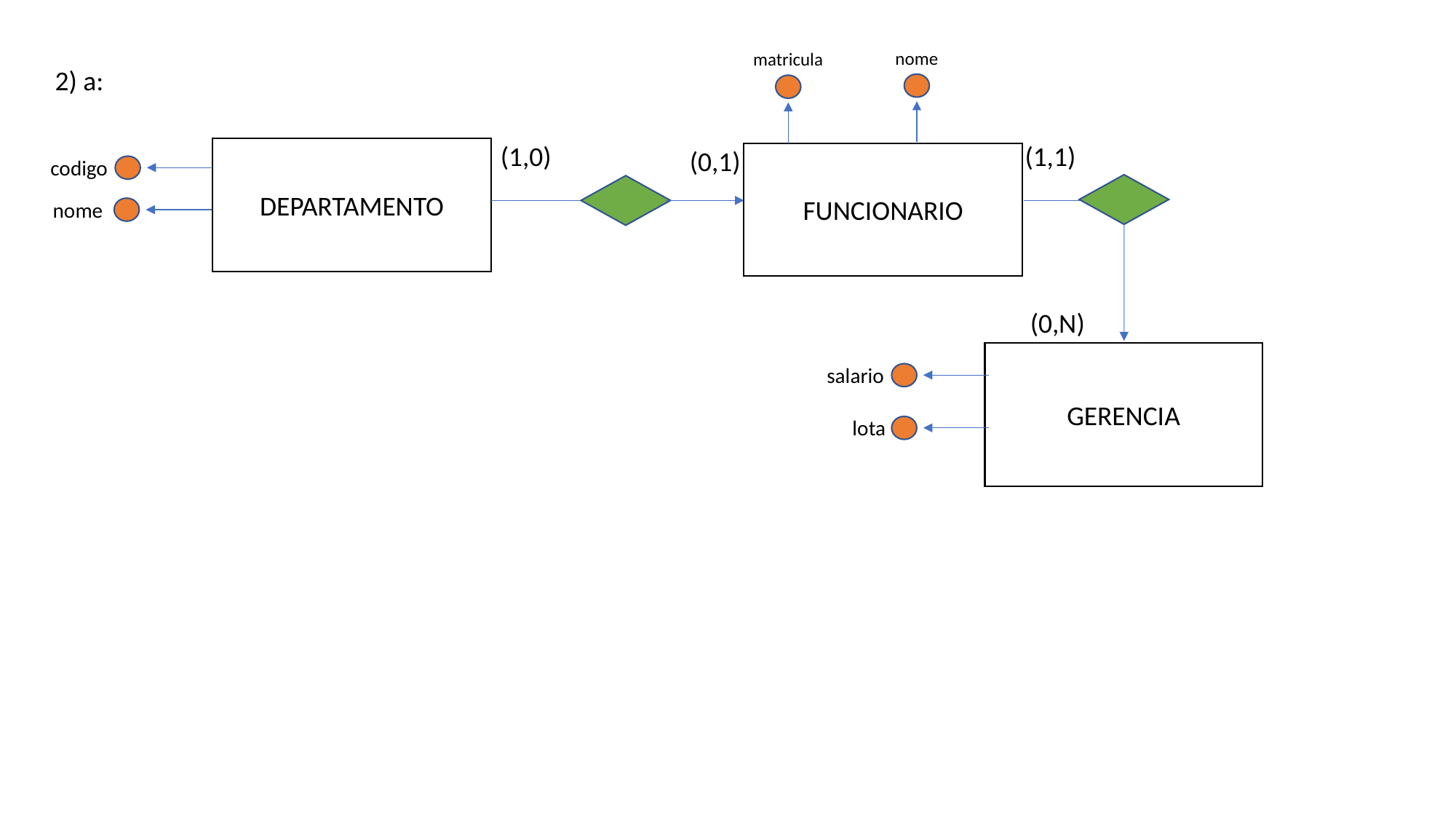

nome
matricula
2) a:

(1,1)
(1,0)
DEPARTAMENTO
(0,1)
FUNCIONARIO
codigo

nome

(0,N)
GERENCIA
salario

lota